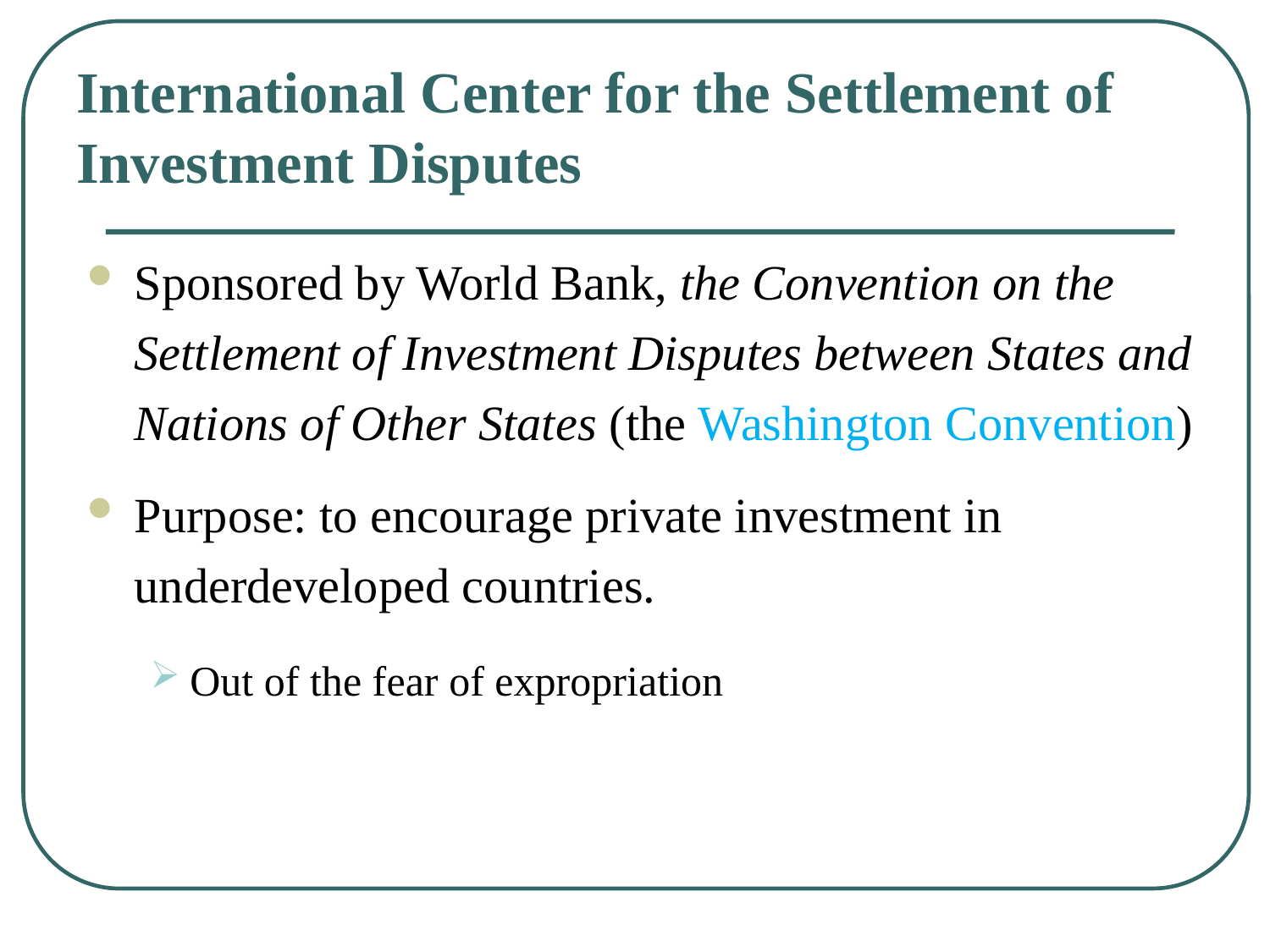

# International Center for the Settlement of Investment Disputes
Sponsored by World Bank, the Convention on the Settlement of Investment Disputes between States and Nations of Other States (the Washington Convention)
Purpose: to encourage private investment in underdeveloped countries.
Out of the fear of expropriation